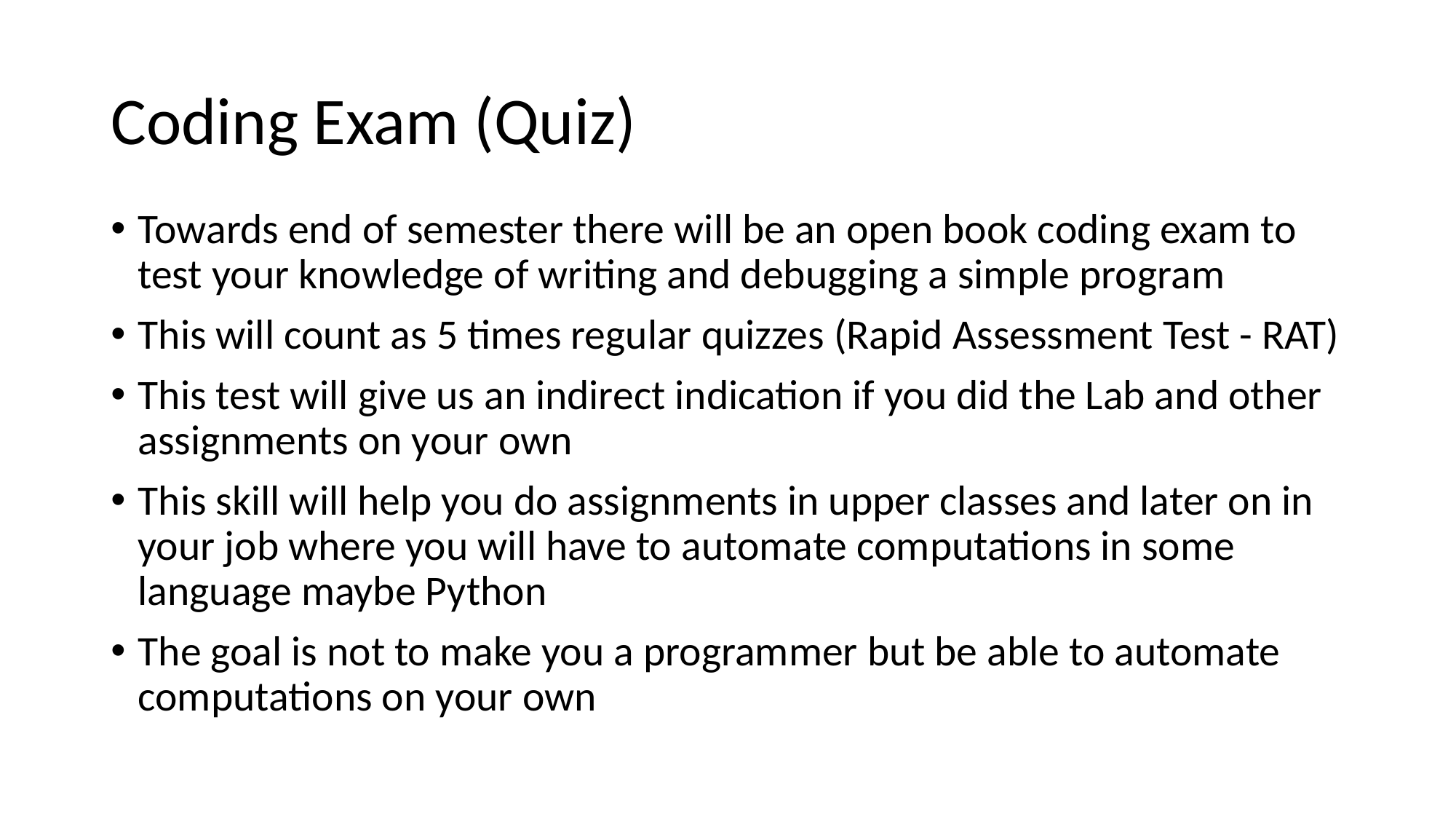

# Coding Exam (Quiz)
Towards end of semester there will be an open book coding exam to test your knowledge of writing and debugging a simple program
This will count as 5 times regular quizzes (Rapid Assessment Test - RAT)
This test will give us an indirect indication if you did the Lab and other assignments on your own
This skill will help you do assignments in upper classes and later on in your job where you will have to automate computations in some language maybe Python
The goal is not to make you a programmer but be able to automate computations on your own